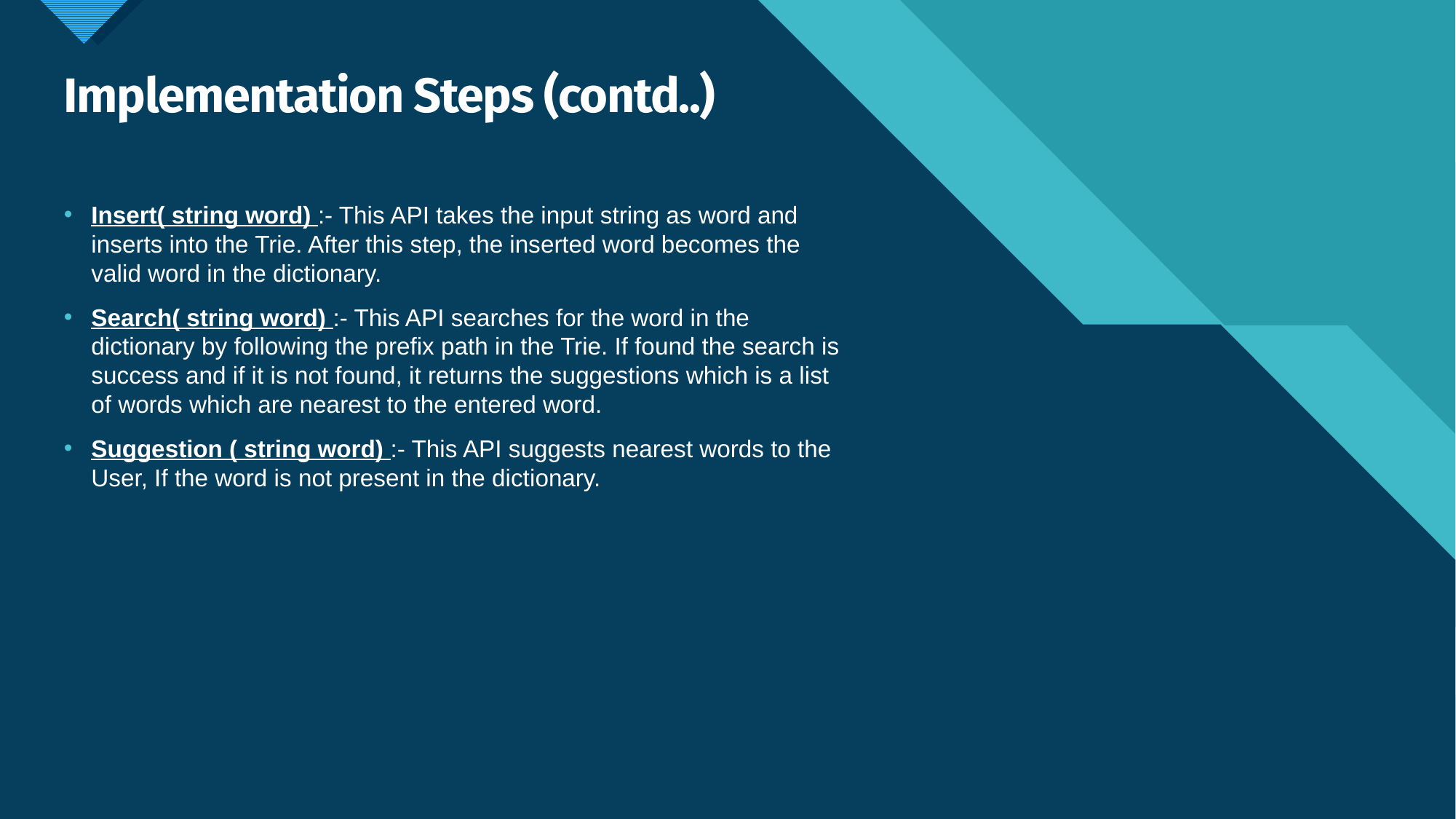

# Implementation Steps (contd..)
Insert( string word) :- This API takes the input string as word and inserts into the Trie. After this step, the inserted word becomes the valid word in the dictionary.
Search( string word) :- This API searches for the word in the dictionary by following the prefix path in the Trie. If found the search is success and if it is not found, it returns the suggestions which is a list of words which are nearest to the entered word.
Suggestion ( string word) :- This API suggests nearest words to the User, If the word is not present in the dictionary.
5